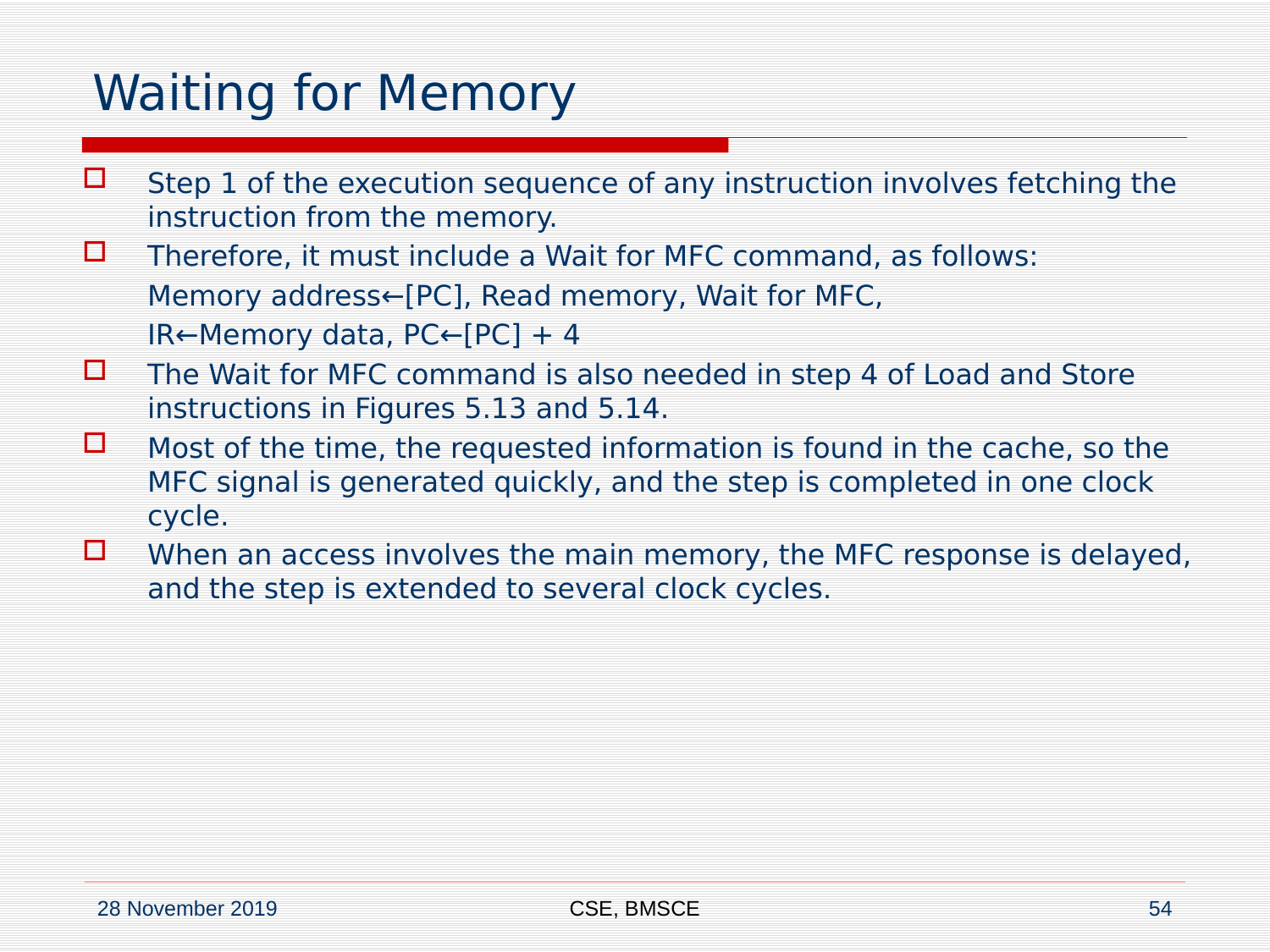

# Waiting for Memory
Step 1 of the execution sequence of any instruction involves fetching the instruction from the memory.
Therefore, it must include a Wait for MFC command, as follows:
	Memory address←[PC], Read memory, Wait for MFC,
	IR←Memory data, PC←[PC] + 4
The Wait for MFC command is also needed in step 4 of Load and Store instructions in Figures 5.13 and 5.14.
Most of the time, the requested information is found in the cache, so the MFC signal is generated quickly, and the step is completed in one clock cycle.
When an access involves the main memory, the MFC response is delayed, and the step is extended to several clock cycles.
CSE, BMSCE
54
28 November 2019